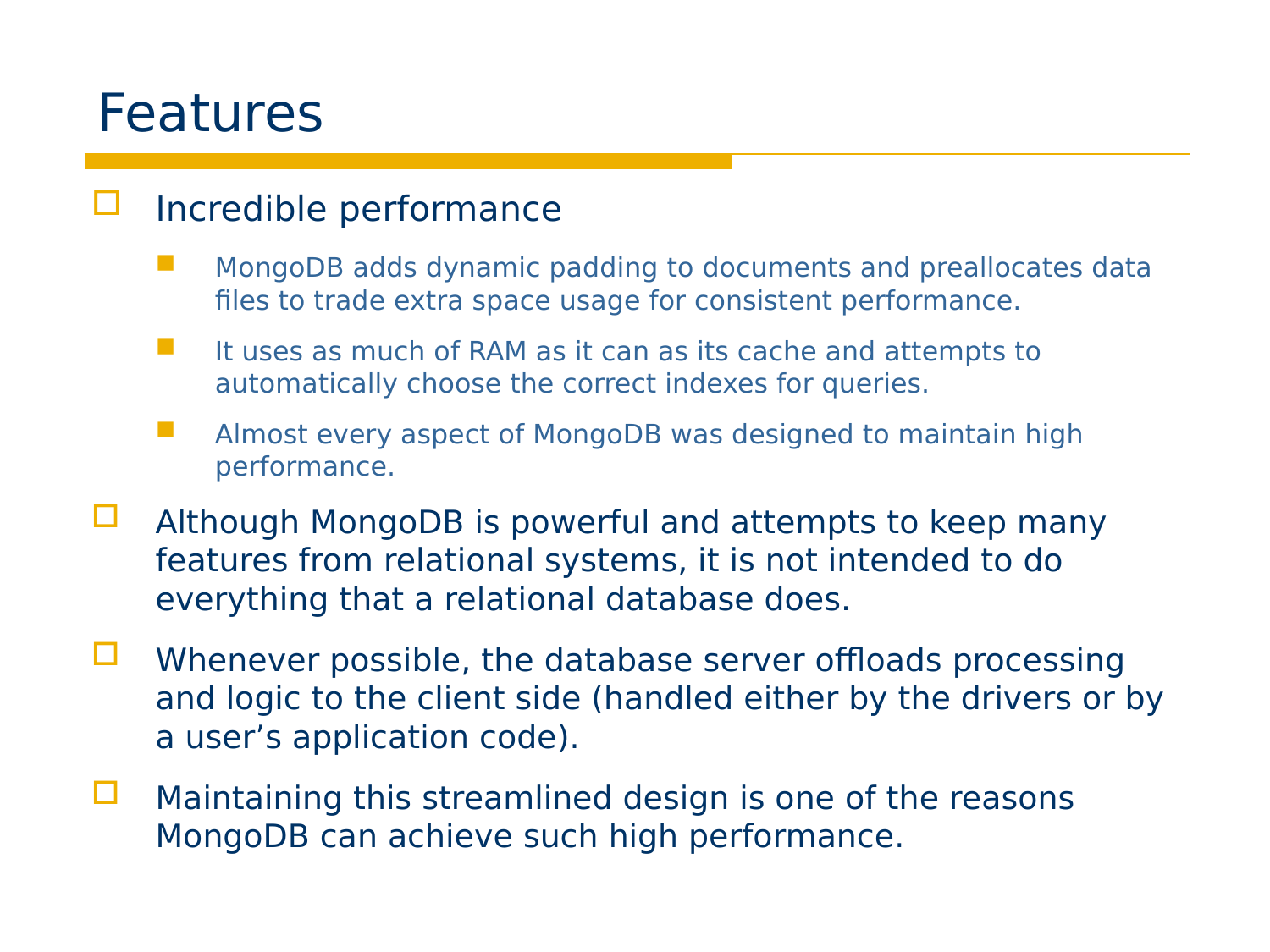

# Features
Incredible performance
MongoDB adds dynamic padding to documents and preallocates data files to trade extra space usage for consistent performance.
It uses as much of RAM as it can as its cache and attempts to automatically choose the correct indexes for queries.
Almost every aspect of MongoDB was designed to maintain high performance.
Although MongoDB is powerful and attempts to keep many features from relational systems, it is not intended to do everything that a relational database does.
Whenever possible, the database server offloads processing and logic to the client side (handled either by the drivers or by a user’s application code).
Maintaining this streamlined design is one of the reasons MongoDB can achieve such high performance.